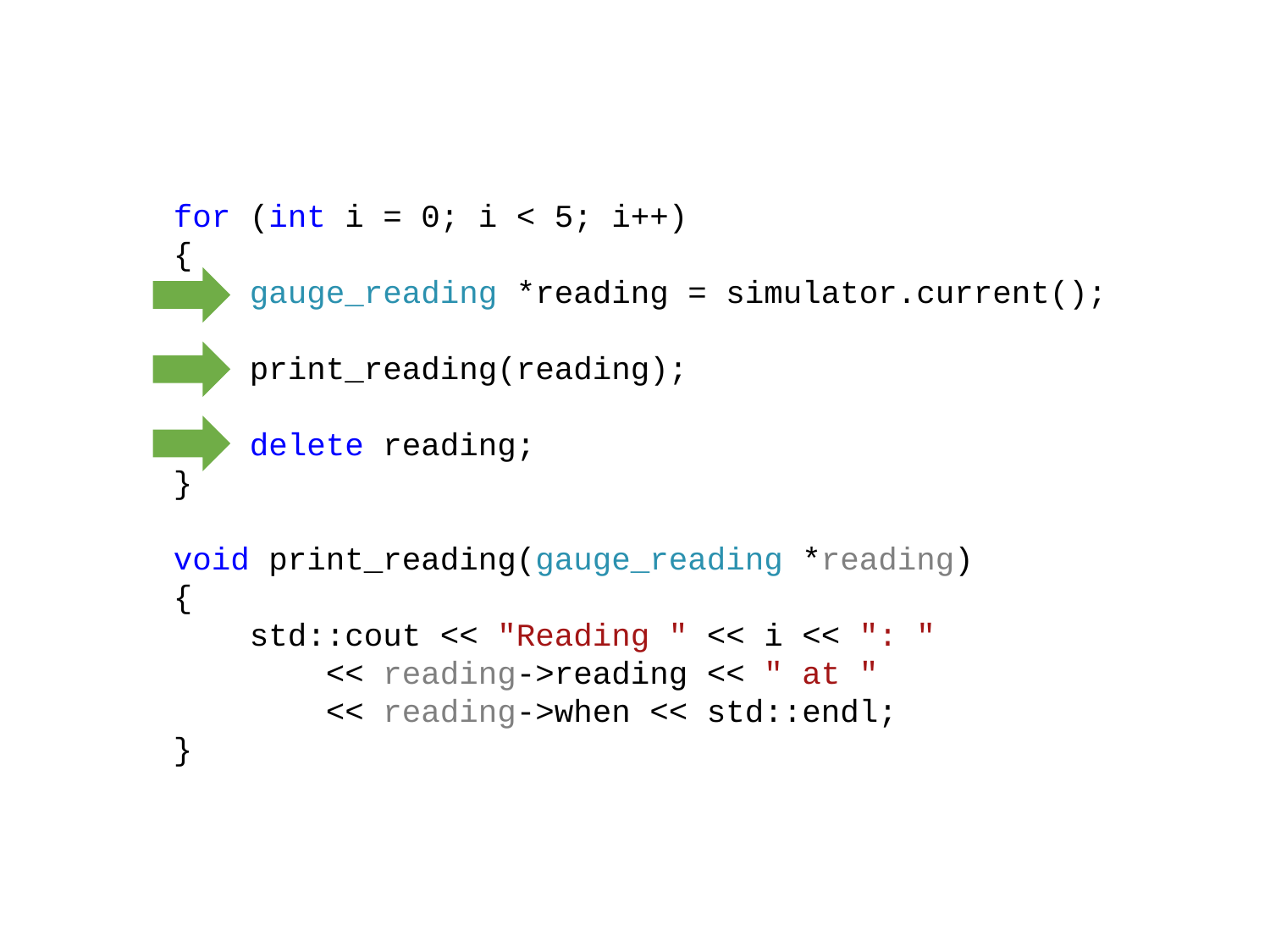

for (int i = 0; i < 5; i++)
{
    gauge_reading *reading = simulator.current();
    print_reading(reading);

    delete reading;
}

void print_reading(gauge_reading *reading)
{
    std::cout << "Reading " << i << ": " 
        << reading->reading << " at " 
        << reading->when << std::endl;
}